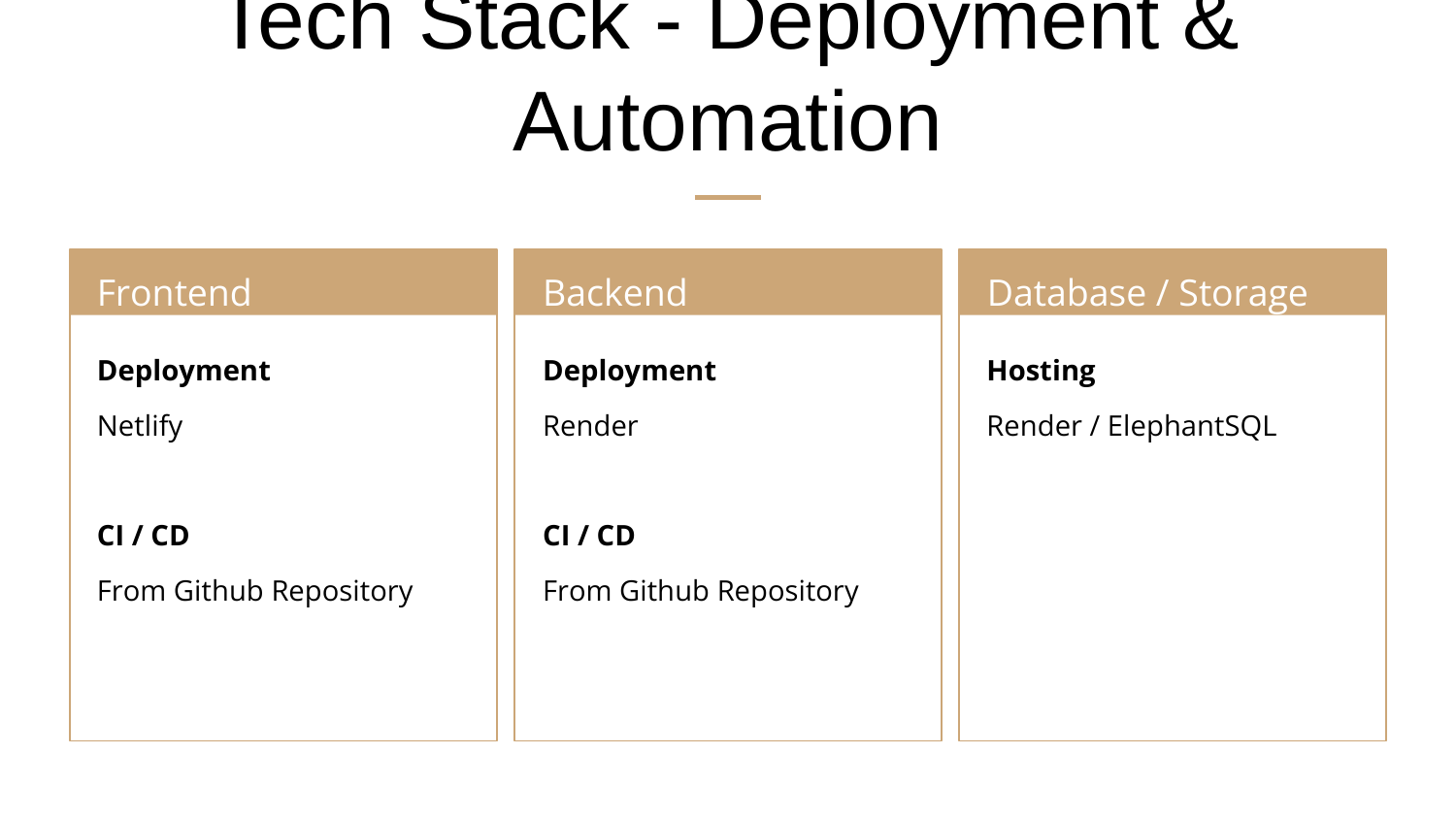

# Tech Stack - Deployment & Automation
Frontend
Backend
Database / Storage

Deployment
Netlify

CI / CD
From Github Repository
Deployment
Render

CI / CD
From Github Repository
Hosting
Render / ElephantSQL